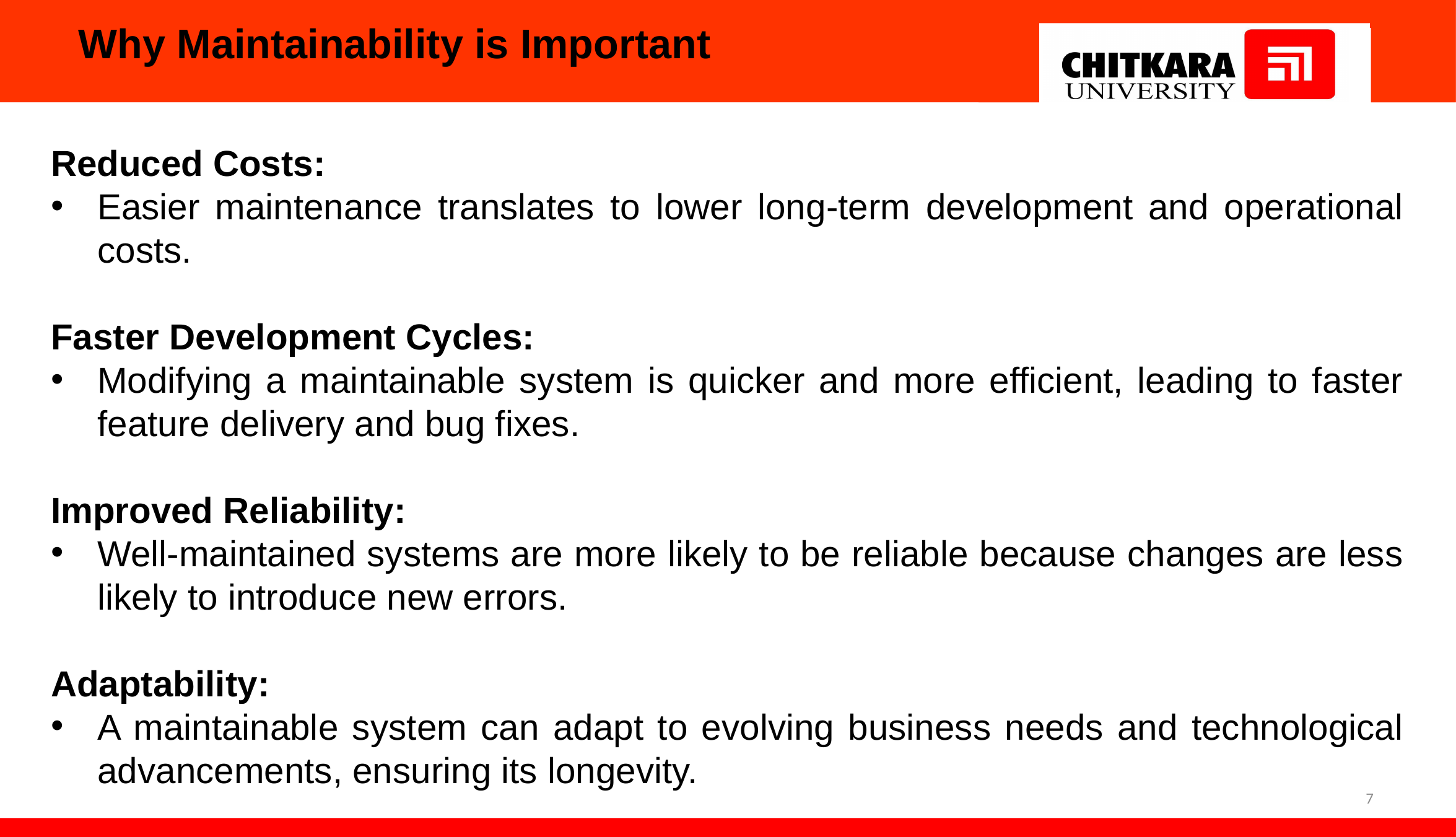

Why Maintainability is Important
Reduced Costs:
Easier maintenance translates to lower long-term development and operational costs.

Faster Development Cycles:
Modifying a maintainable system is quicker and more efficient, leading to faster feature delivery and bug fixes.

Improved Reliability:
Well-maintained systems are more likely to be reliable because changes are less likely to introduce new errors.

Adaptability:
A maintainable system can adapt to evolving business needs and technological advancements, ensuring its longevity.
7